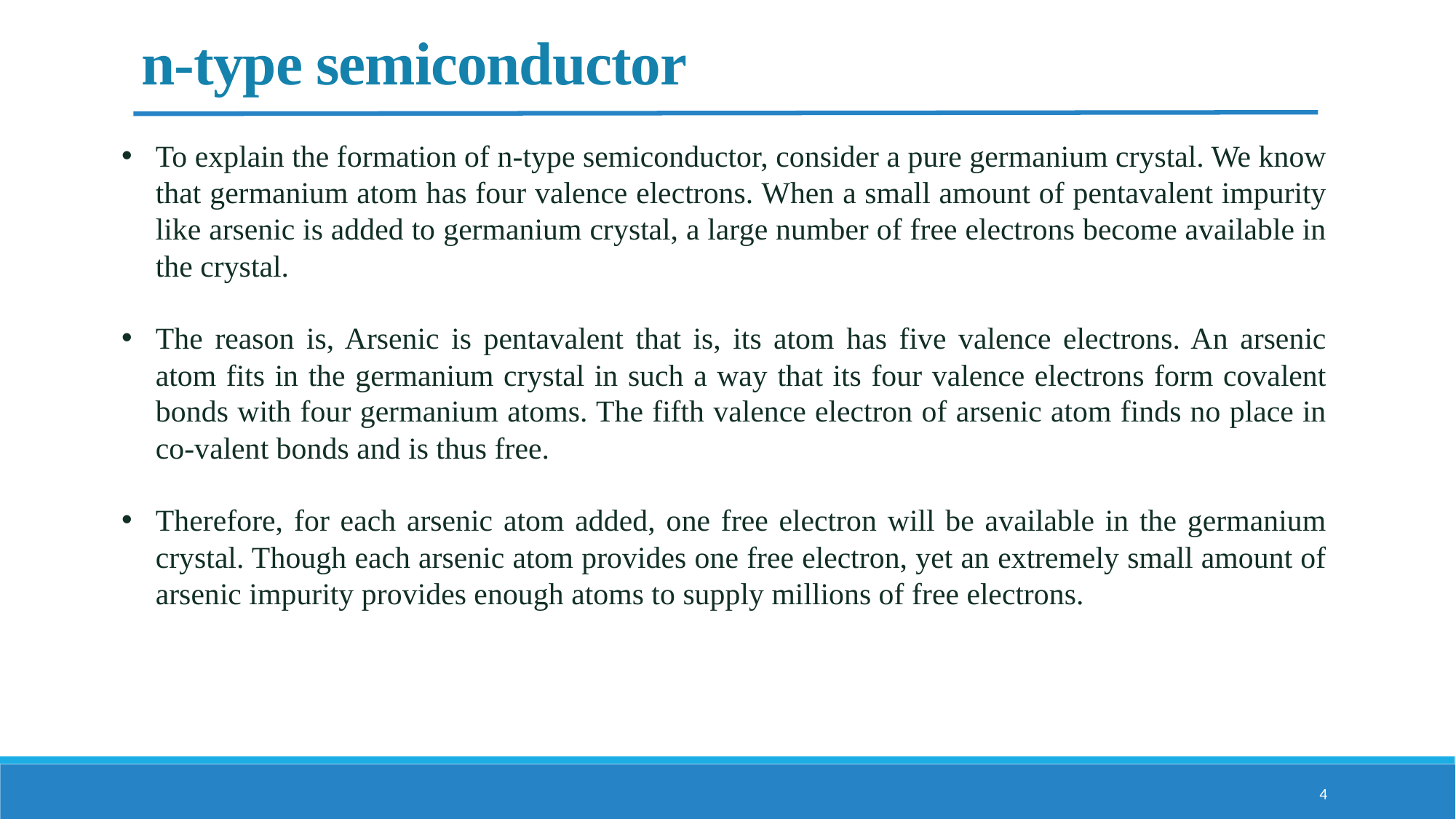

n-type semiconductor
To explain the formation of n-type semiconductor, consider a pure germanium crystal. We know that germanium atom has four valence electrons. When a small amount of pentavalent impurity like arsenic is added to germanium crystal, a large number of free electrons become available in the crystal.

The reason is, Arsenic is pentavalent that is, its atom has five valence electrons. An arsenic atom fits in the germanium crystal in such a way that its four valence electrons form covalent bonds with four germanium atoms. The fifth valence electron of arsenic atom finds no place in co-valent bonds and is thus free.

Therefore, for each arsenic atom added, one free electron will be available in the germanium crystal. Though each arsenic atom provides one free electron, yet an extremely small amount of arsenic impurity provides enough atoms to supply millions of free electrons.

4